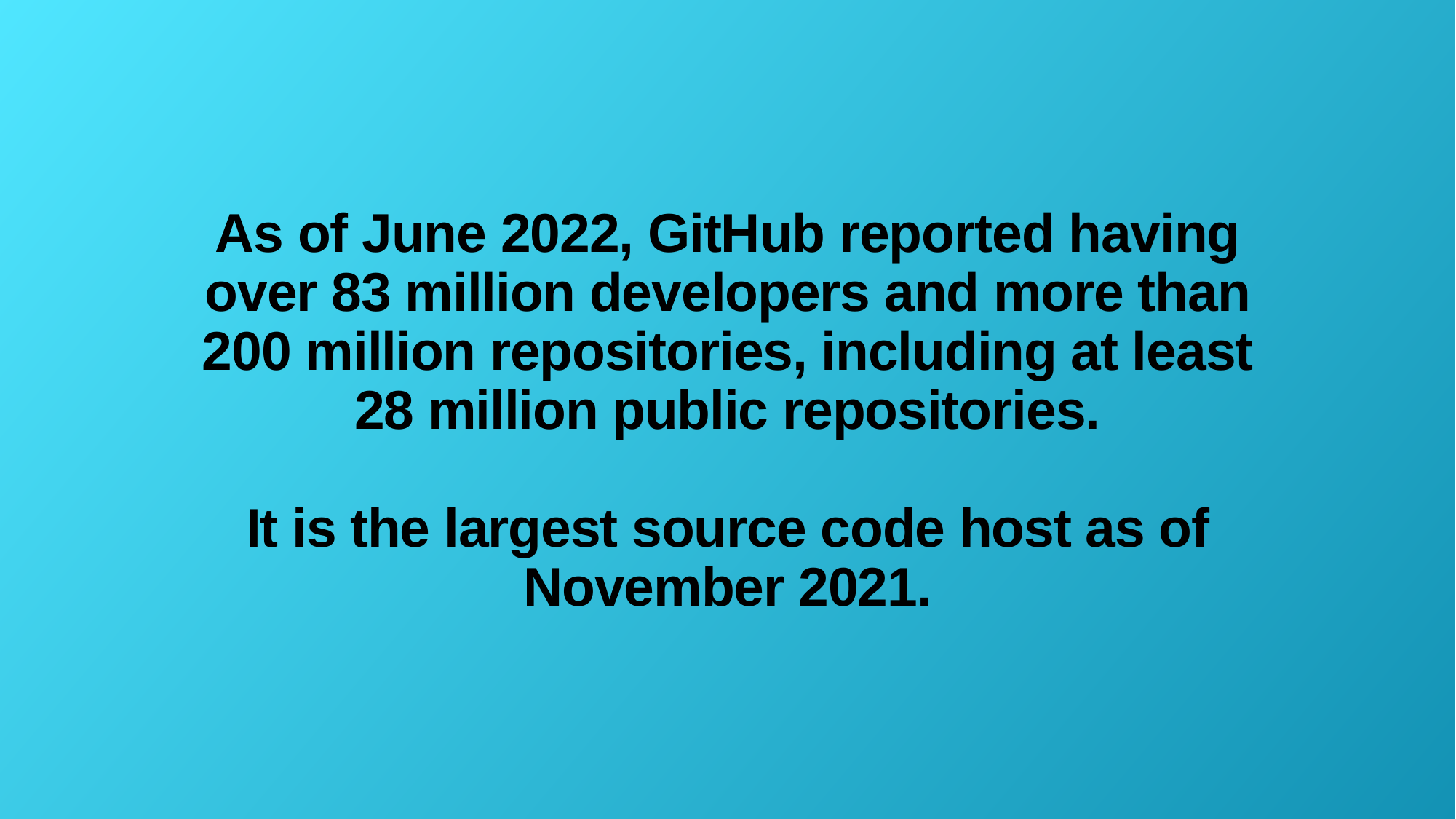

# As of June 2022, GitHub reported having over 83 million developers and more than 200 million repositories, including at least 28 million public repositories. It is the largest source code host as of November 2021.